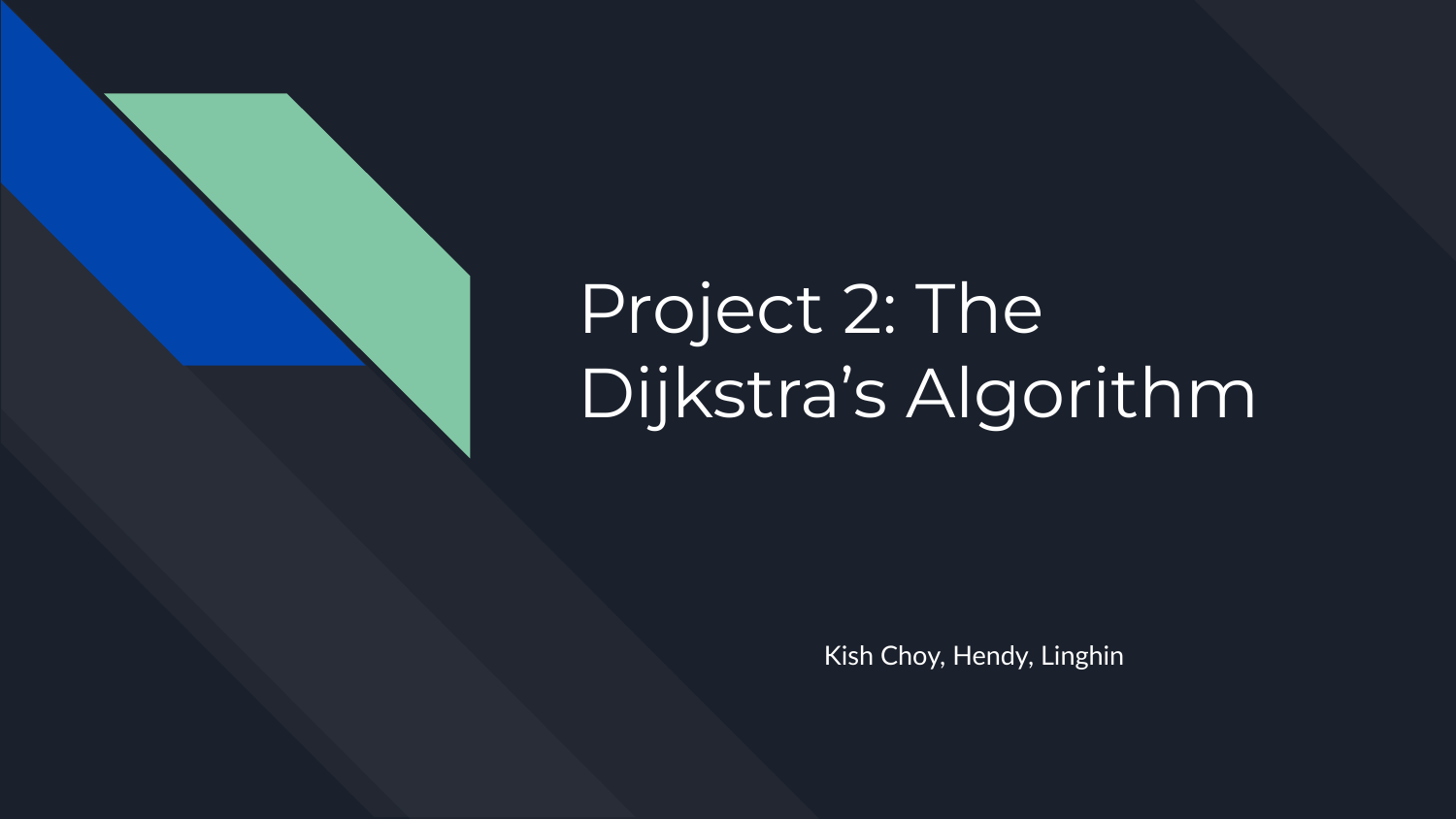

# Project 2: The Dijkstra’s Algorithm
Kish Choy, Hendy, Linghin